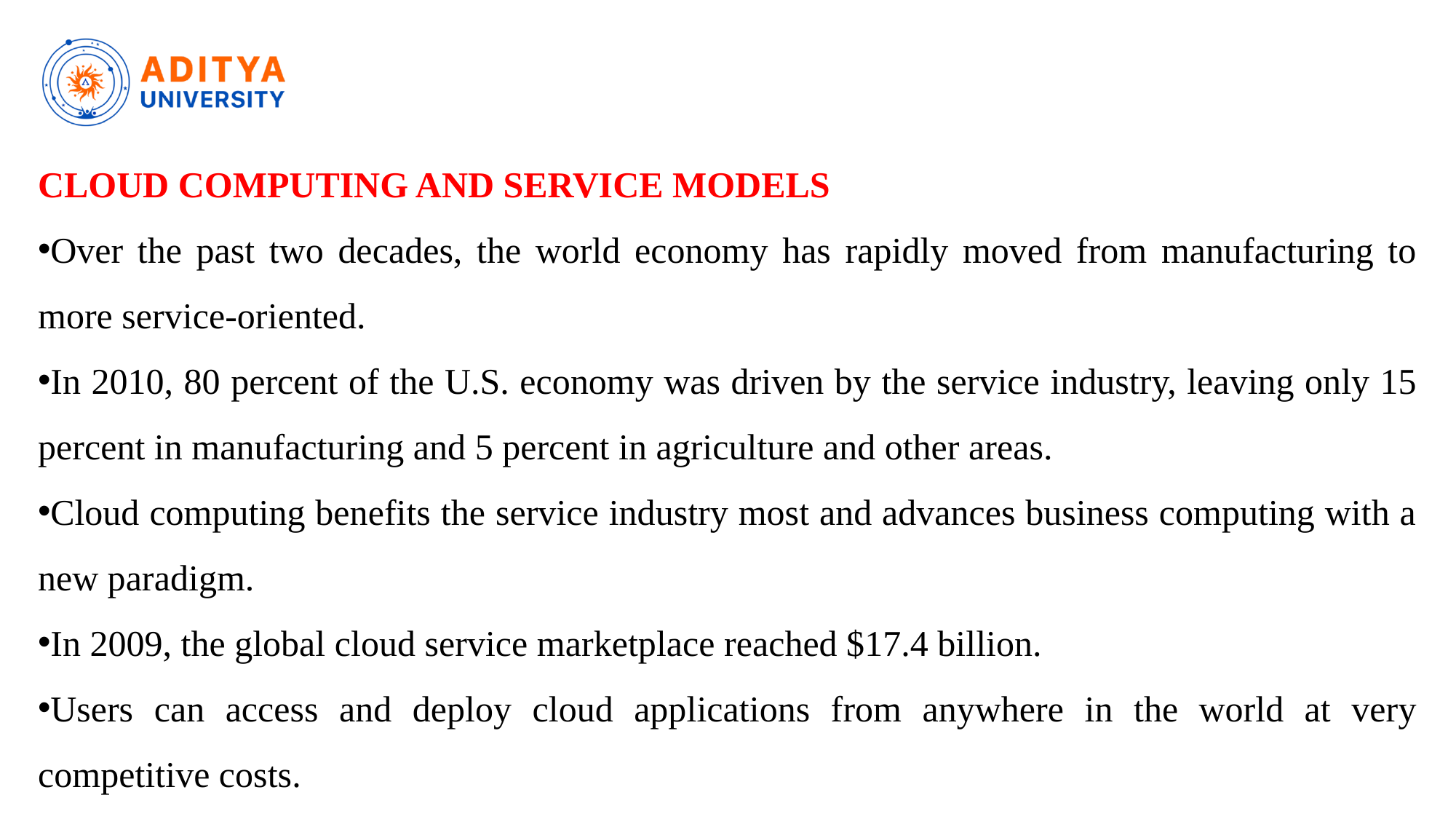

CLOUD COMPUTING AND SERVICE MODELS
Over the past two decades, the world economy has rapidly moved from manufacturing to more service-oriented.
In 2010, 80 percent of the U.S. economy was driven by the service industry, leaving only 15 percent in manufacturing and 5 percent in agriculture and other areas.
Cloud computing benefits the service industry most and advances business computing with a new paradigm.
In 2009, the global cloud service marketplace reached $17.4 billion.
Users can access and deploy cloud applications from anywhere in the world at very competitive costs.